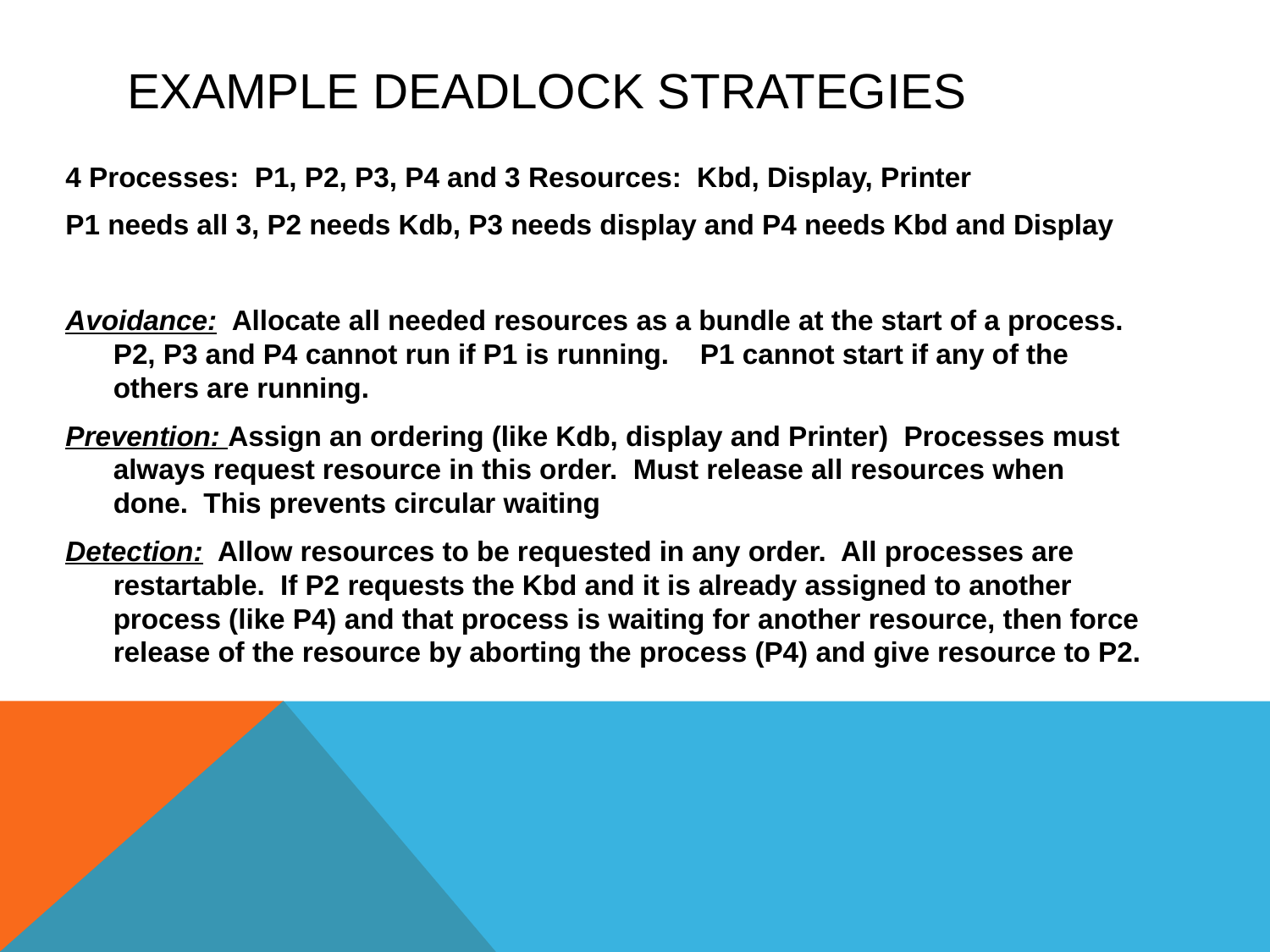

# Example Deadlock Strategies
4 Processes:  P1, P2, P3, P4 and 3 Resources:  Kbd, Display, Printer
P1 needs all 3, P2 needs Kdb, P3 needs display and P4 needs Kbd and Display

Avoidance:  Allocate all needed resources as a bundle at the start of a process.  P2, P3 and P4 cannot run if P1 is running.    P1 cannot start if any of the others are running.
Prevention: Assign an ordering (like Kdb, display and Printer)  Processes must always request resource in this order.  Must release all resources when done.  This prevents circular waiting
Detection:  Allow resources to be requested in any order.  All processes are restartable.  If P2 requests the Kbd and it is already assigned to another process (like P4) and that process is waiting for another resource, then force release of the resource by aborting the process (P4) and give resource to P2.